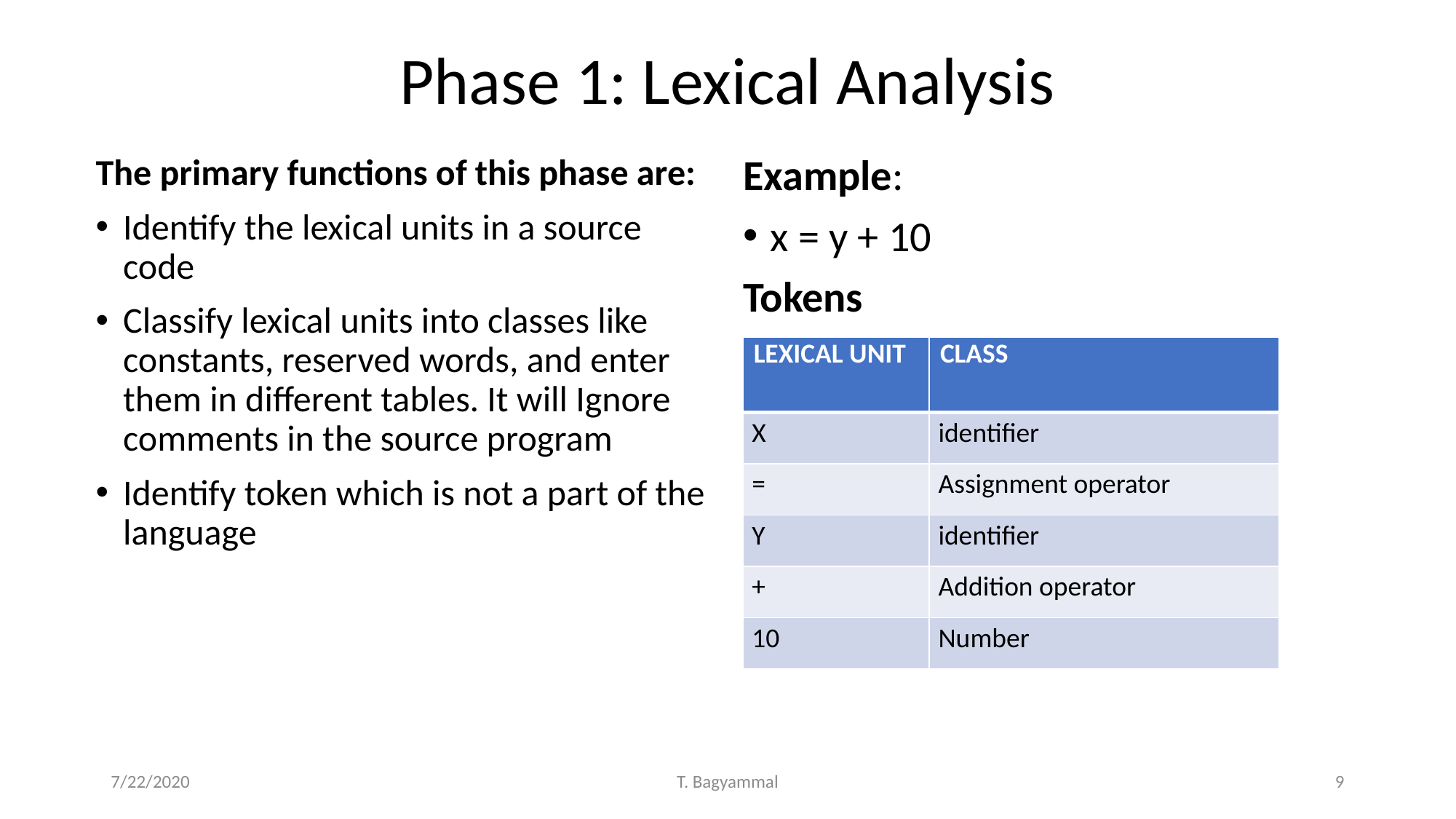

# Phase 1: Lexical Analysis
The primary functions of this phase are:
Identify the lexical units in a source code
Classify lexical units into classes like constants, reserved words, and enter them in different tables. It will Ignore comments in the source program
Identify token which is not a part of the language

Example:
x = y + 10
Tokens

| LEXICAL UNIT | CLASS |
| --- | --- |
| X | identifier |
| = | Assignment operator |
| Y | identifier |
| + | Addition operator |
| 10 | Number |
7/22/2020
T. Bagyammal
9